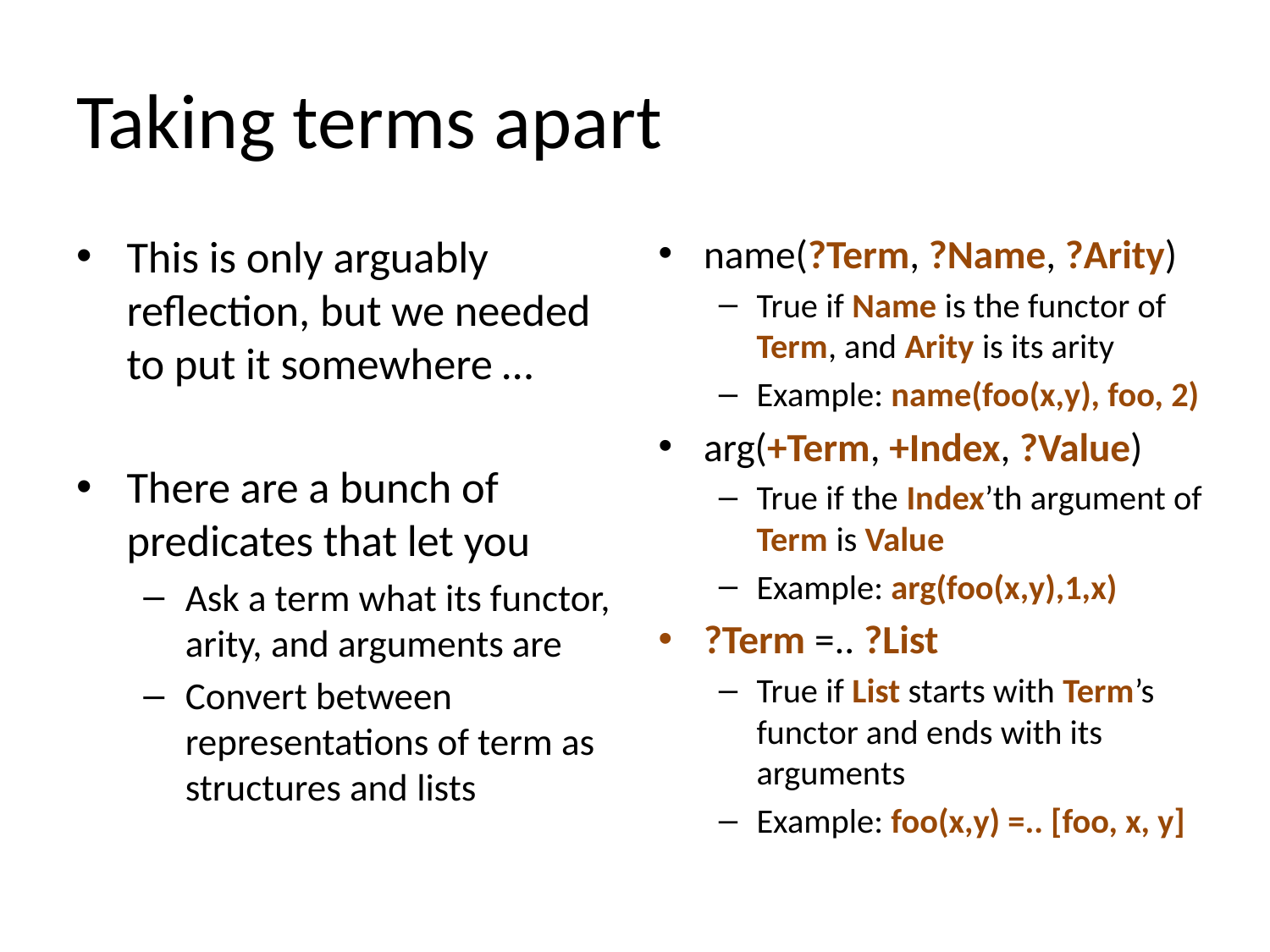

# Taking terms apart
This is only arguably reflection, but we needed to put it somewhere …

There are a bunch of predicates that let you
Ask a term what its functor, arity, and arguments are
Convert between representations of term as structures and lists
name(?Term, ?Name, ?Arity)
True if Name is the functor of Term, and Arity is its arity
Example: name(foo(x,y), foo, 2)
arg(+Term, +Index, ?Value)
True if the Index’th argument of Term is Value
Example: arg(foo(x,y),1,x)
?Term =.. ?List
True if List starts with Term’s functor and ends with its arguments
Example: foo(x,y) =.. [foo, x, y]